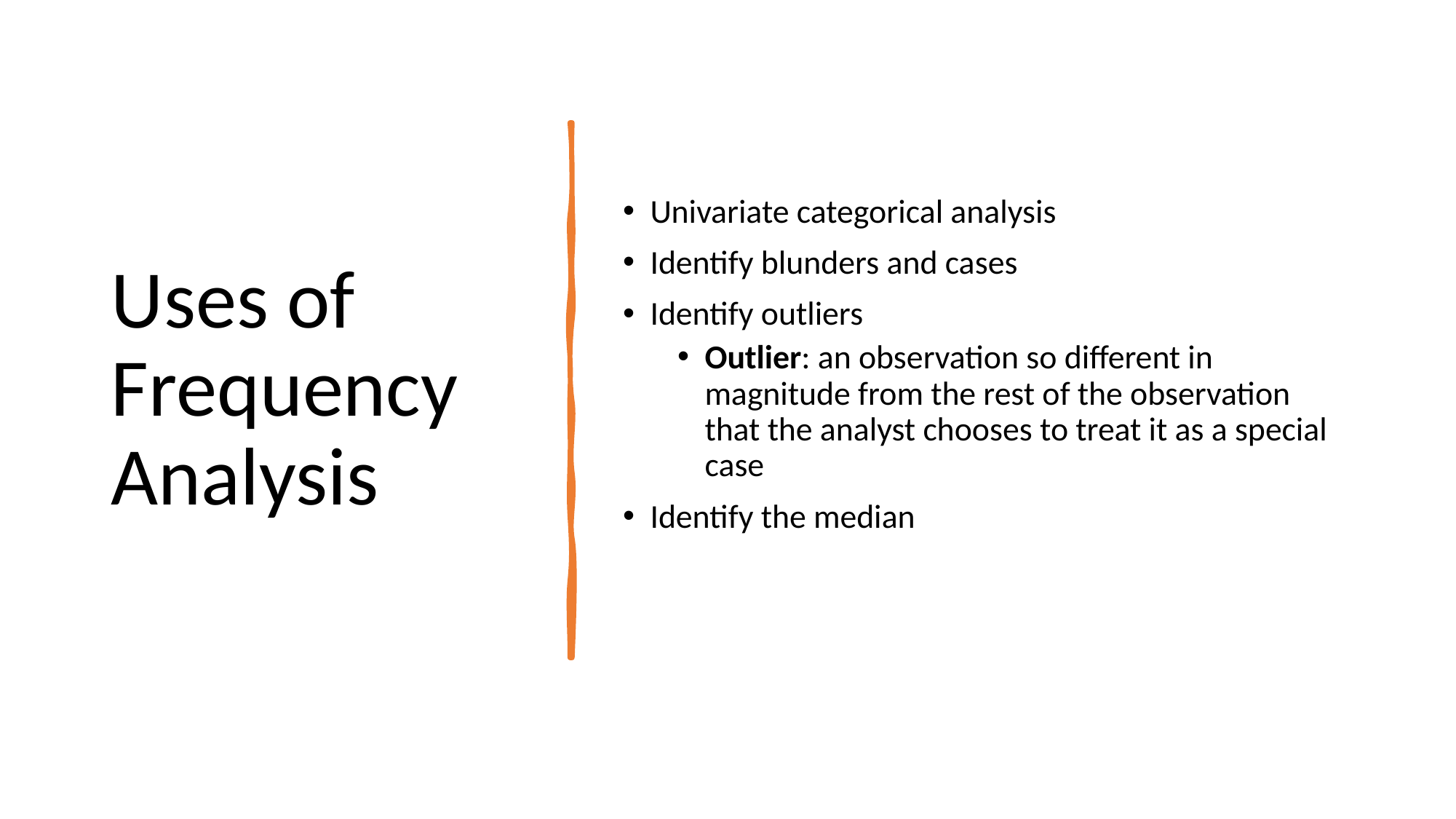

# Uses of Frequency Analysis
Univariate categorical analysis
Identify blunders and cases
Identify outliers
Outlier: an observation so different in magnitude from the rest of the observation that the analyst chooses to treat it as a special case
Identify the median